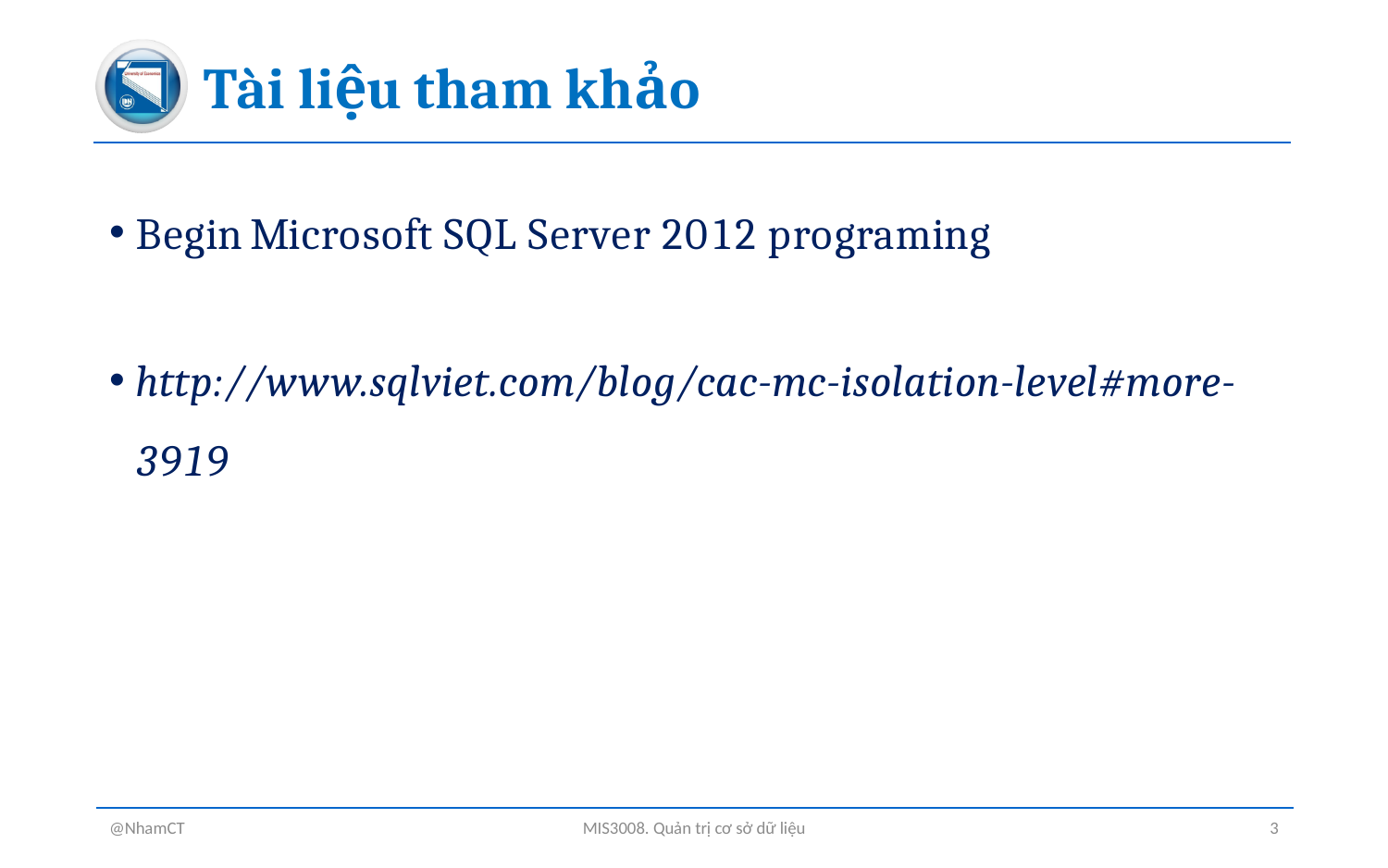

# Tài liệu tham khảo
Begin Microsoft SQL Server 2012 programing
http://www.sqlviet.com/blog/cac-mc-isolation-level#more-3919
@NhamCT
MIS3008. Quản trị cơ sở dữ liệu
3